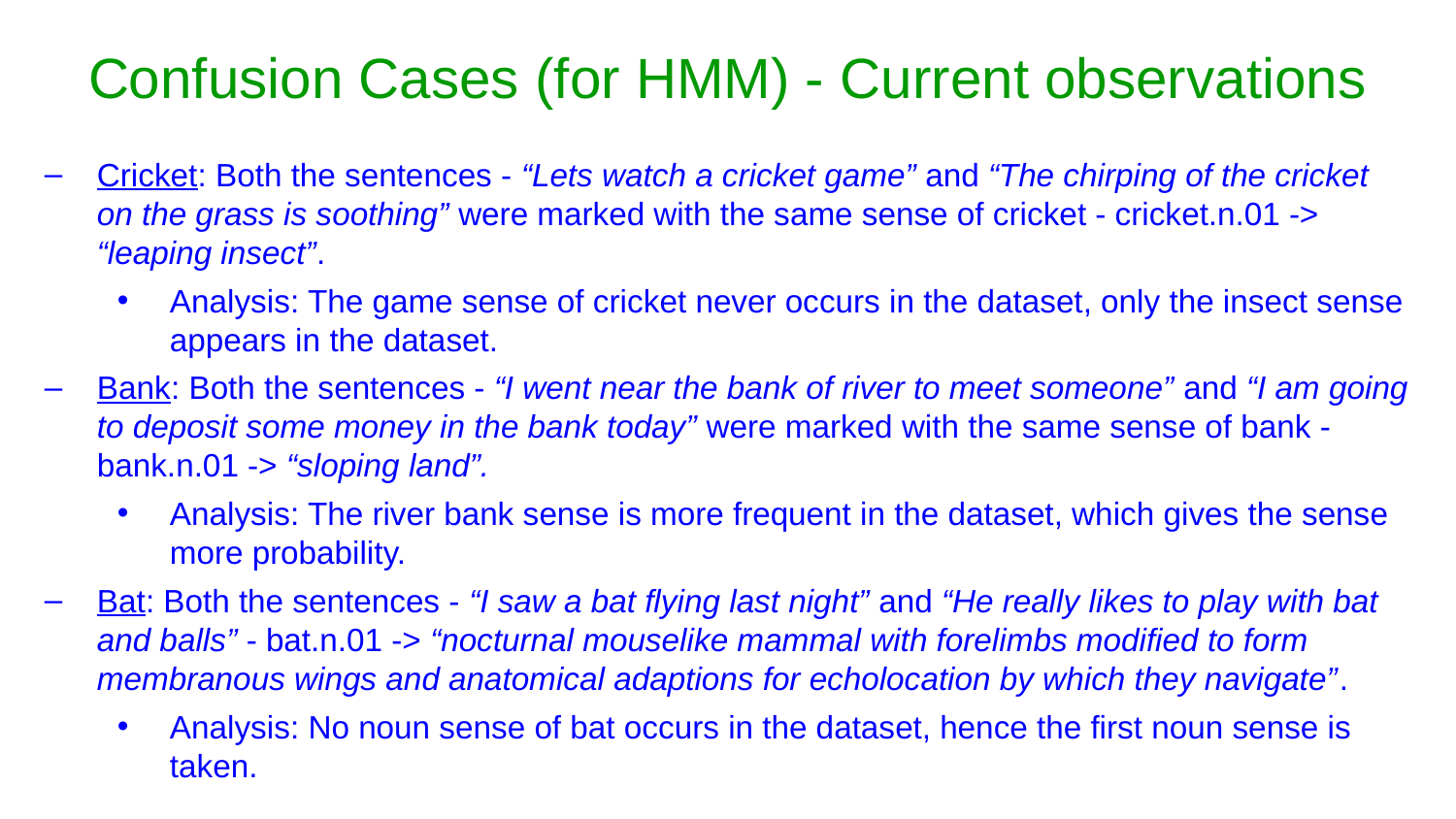

# Confusion Cases (for HMM) - Current observations
Cricket: Both the sentences - “Lets watch a cricket game” and “The chirping of the cricket on the grass is soothing” were marked with the same sense of cricket - cricket.n.01 -> “leaping insect”.
Analysis: The game sense of cricket never occurs in the dataset, only the insect sense appears in the dataset.
Bank: Both the sentences - “I went near the bank of river to meet someone” and “I am going to deposit some money in the bank today” were marked with the same sense of bank - bank.n.01 -> “sloping land”.
Analysis: The river bank sense is more frequent in the dataset, which gives the sense more probability.
Bat: Both the sentences - “I saw a bat flying last night” and “He really likes to play with bat and balls” - bat.n.01 -> “nocturnal mouselike mammal with forelimbs modified to form membranous wings and anatomical adaptions for echolocation by which they navigate”.
Analysis: No noun sense of bat occurs in the dataset, hence the first noun sense is taken.